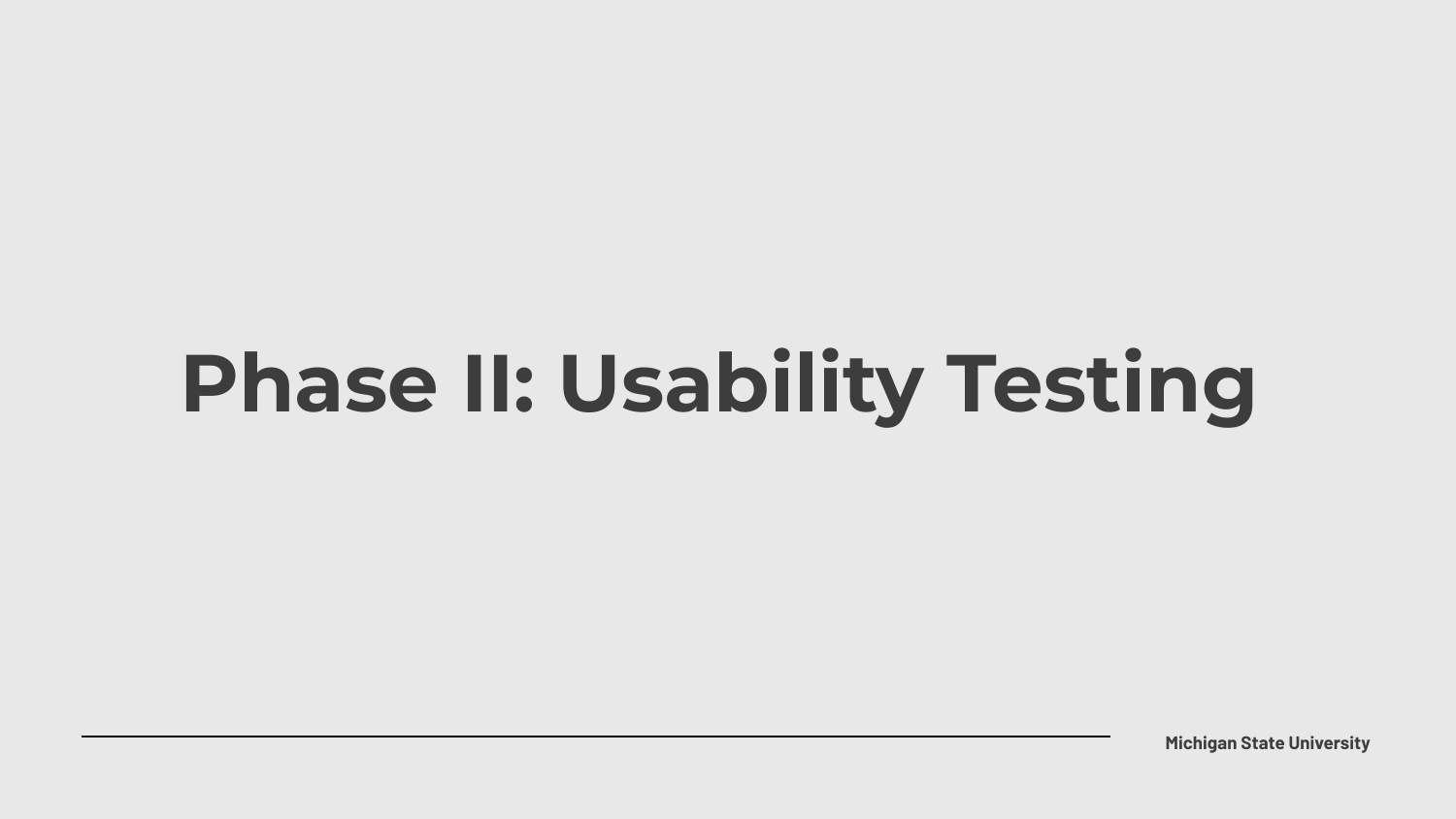

Phase II: Usability Testing
Michigan State University